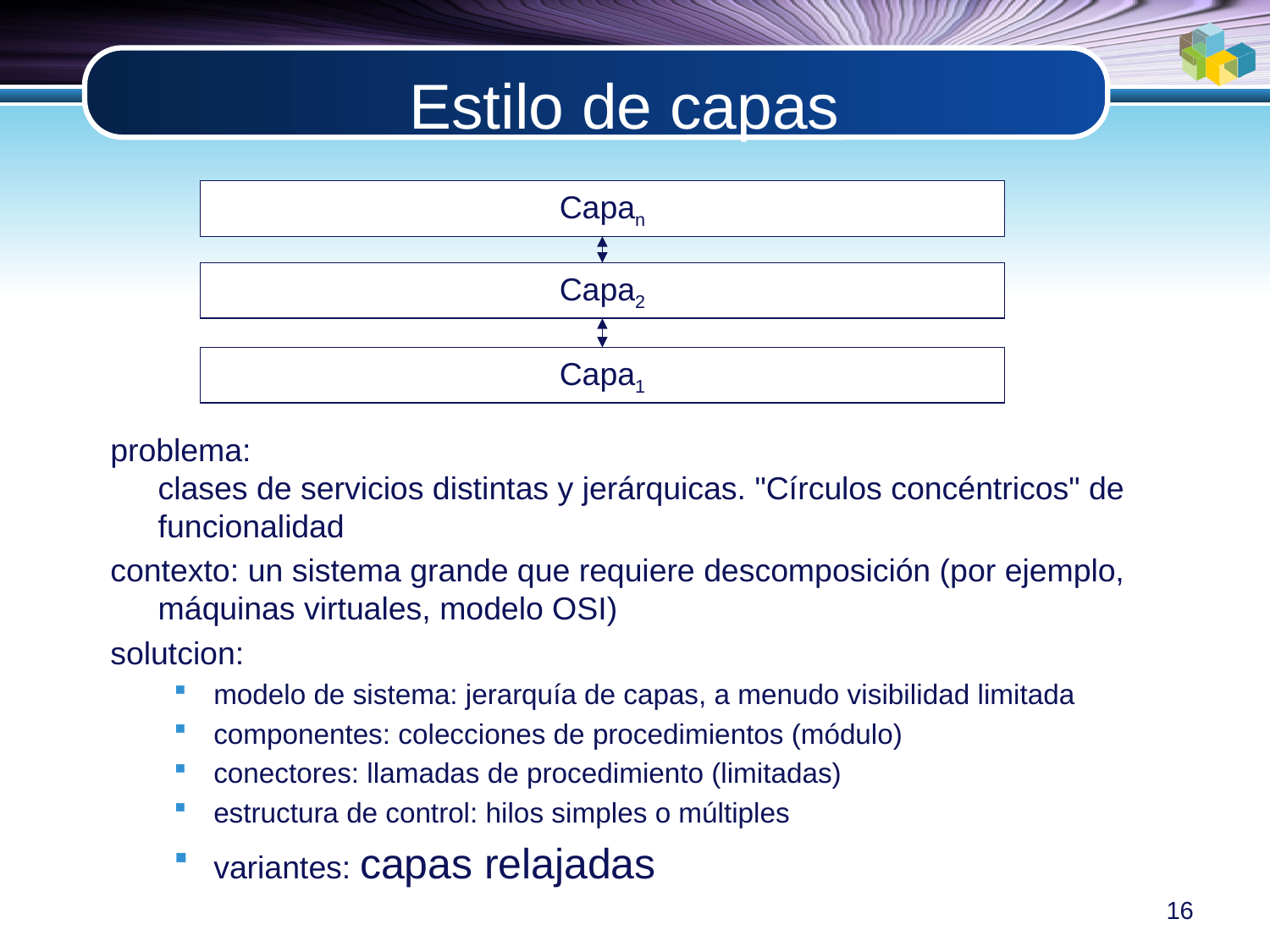

# Estilo de capas
Capan
Capa2
Capa1
problema:
clases de servicios distintas y jerárquicas. "Círculos concéntricos" de funcionalidad
contexto: un sistema grande que requiere descomposición (por ejemplo, máquinas virtuales, modelo OSI)
solutcion:
modelo de sistema: jerarquía de capas, a menudo visibilidad limitada
componentes: colecciones de procedimientos (módulo)
conectores: llamadas de procedimiento (limitadas)
estructura de control: hilos simples o múltiples
variantes: capas relajadas
16